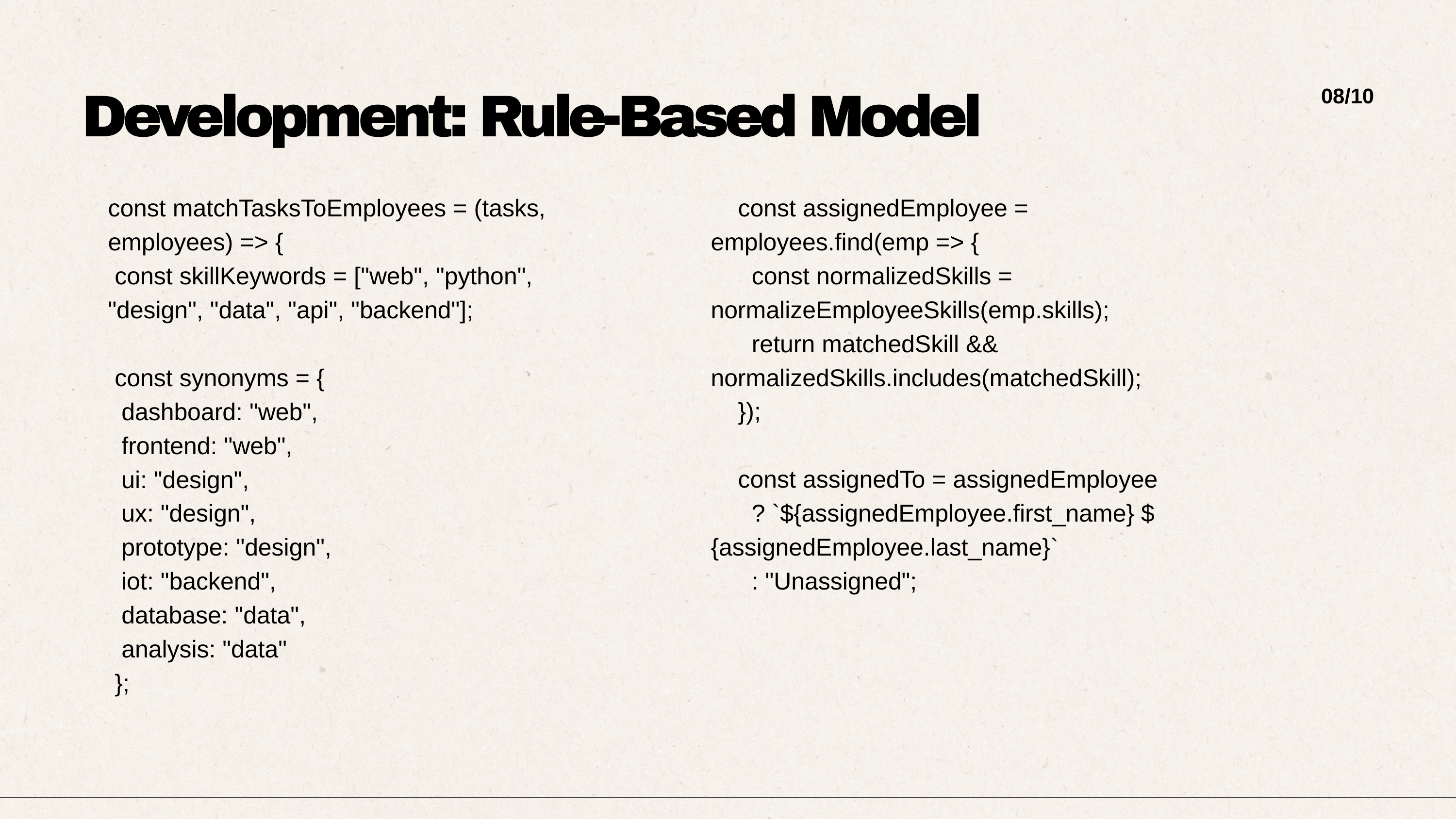

08/10
Development: Rule-Based Model
const matchTasksToEmployees = (tasks, employees) => {
 const skillKeywords = ["web", "python", "design", "data", "api", "backend"];

 const synonyms = {
  dashboard: "web",
  frontend: "web",
  ui: "design",
  ux: "design",
  prototype: "design",
  iot: "backend",
  database: "data",
  analysis: "data"
 };

    const assignedEmployee = employees.find(emp => {
      const normalizedSkills = normalizeEmployeeSkills(emp.skills);
      return matchedSkill && normalizedSkills.includes(matchedSkill);
    });

    const assignedTo = assignedEmployee
      ? `${assignedEmployee.first_name} ${assignedEmployee.last_name}`
      : "Unassigned";